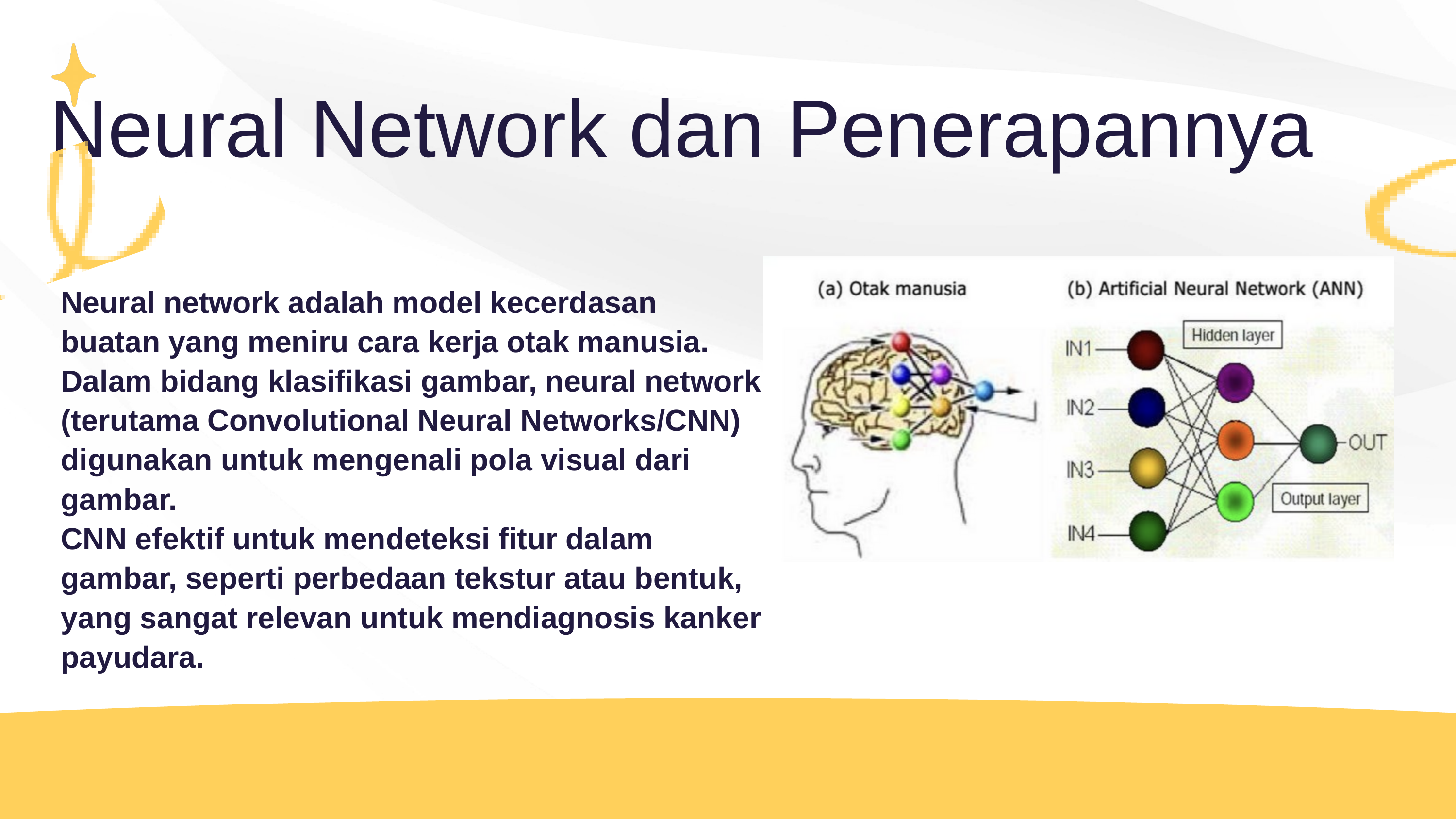

Neural Network dan Penerapannya

Neural network adalah model kecerdasan buatan yang meniru cara kerja otak manusia.
Dalam bidang klasifikasi gambar, neural network (terutama Convolutional Neural Networks/CNN) digunakan untuk mengenali pola visual dari gambar.
CNN efektif untuk mendeteksi fitur dalam gambar, seperti perbedaan tekstur atau bentuk, yang sangat relevan untuk mendiagnosis kanker payudara.